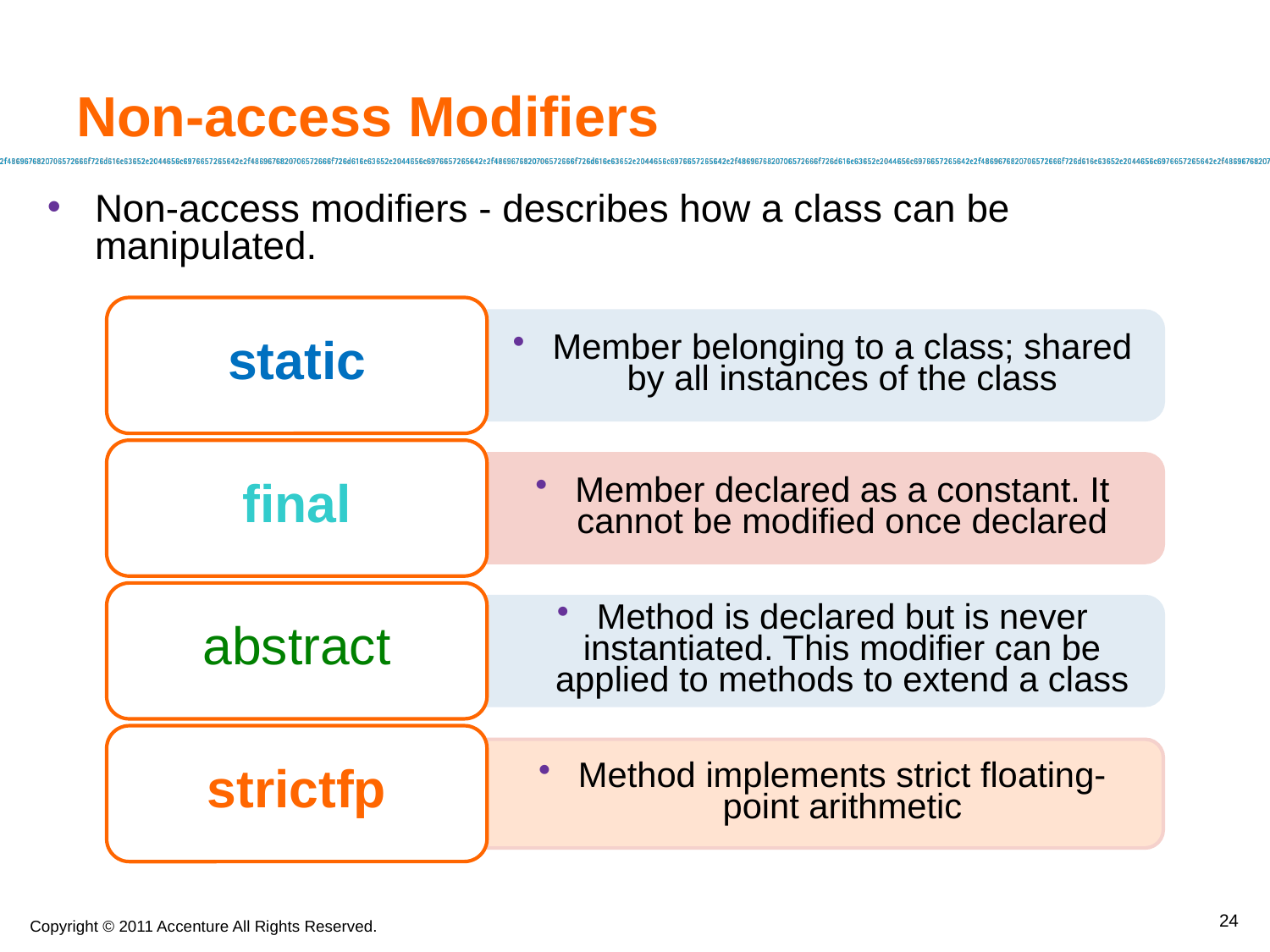

Non-access Modifiers
Non-access modifiers - describes how a class can be manipulated.

final
abstract
strictfp
static
Method implements strict floating-point arithmetic
Member belonging to a class; shared by all instances of the class
Member declared as a constant. It cannot be modified once declared
Method is declared but is never instantiated. This modifier can be applied to methods to extend a class
24